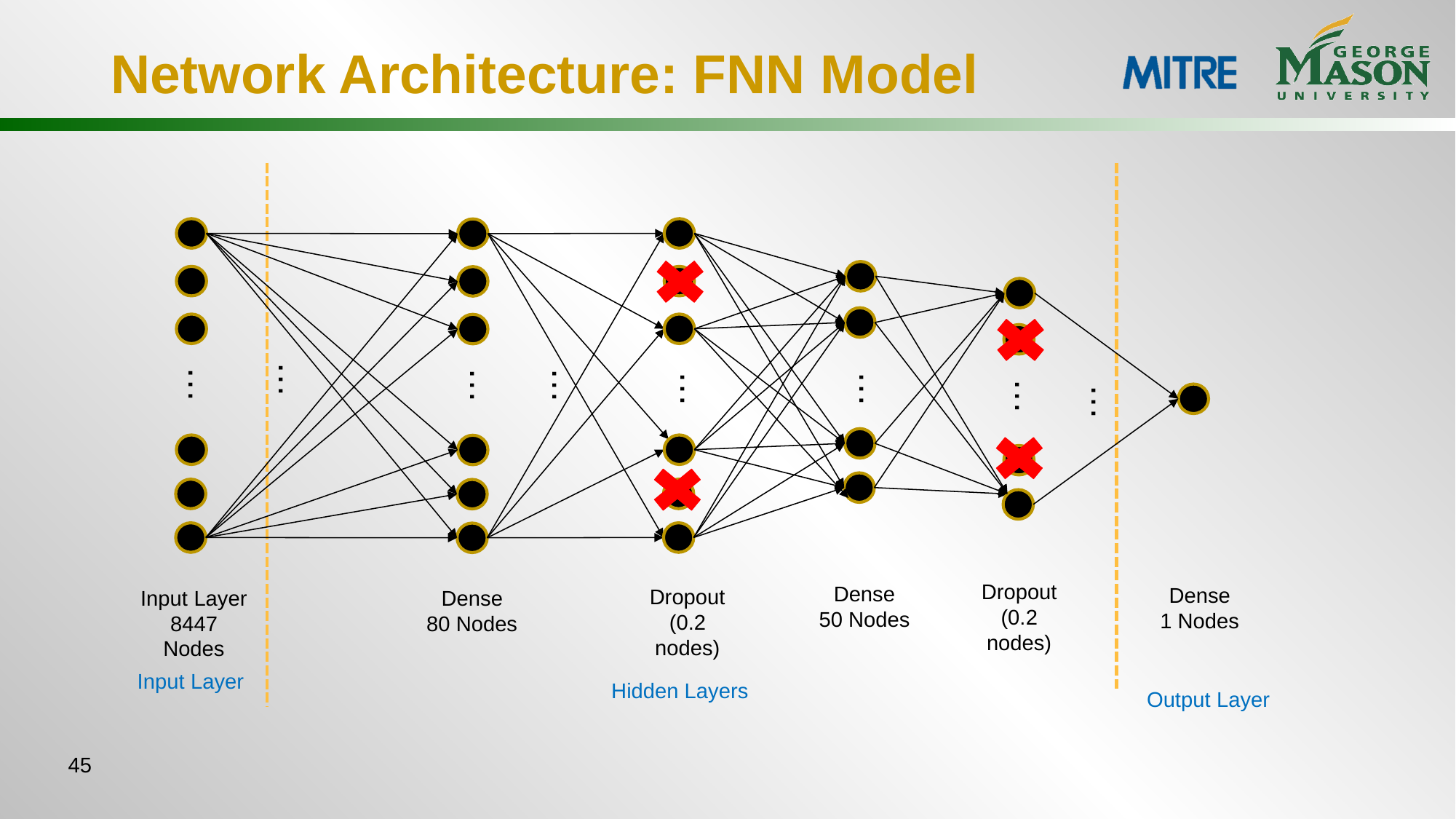

# Network Architecture: FNN Model

…
…
…
…
…
…
…
…

Dropout
(0.2 nodes)
Dense
50 Nodes
Dense
1 Nodes
Dropout
(0.2 nodes)
Input Layer
8447 Nodes
Dense
80 Nodes
Input Layer
Hidden Layers
Output Layer
45